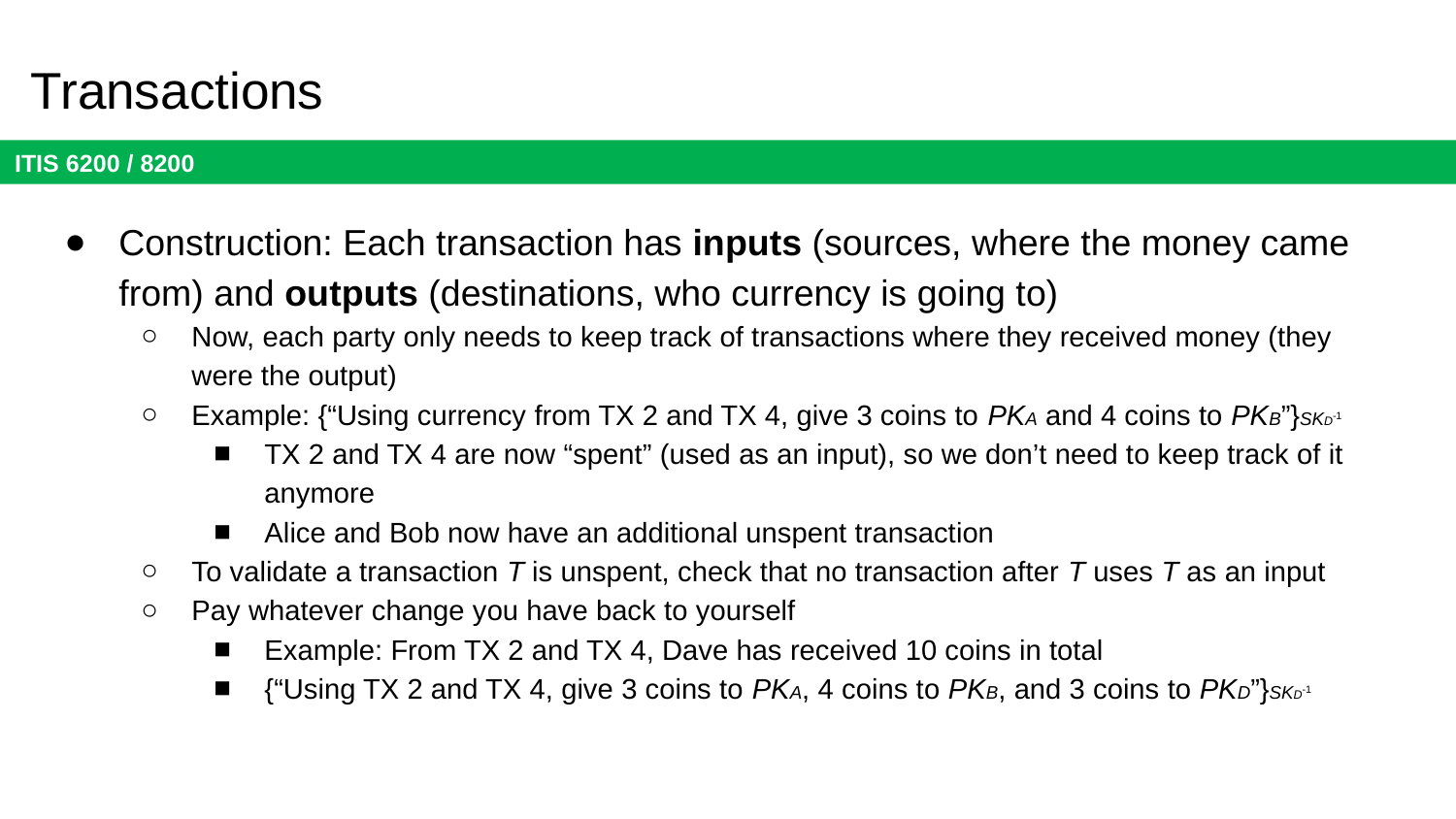

# Transactions
Construction: Each transaction has inputs (sources, where the money came from) and outputs (destinations, who currency is going to)
Now, each party only needs to keep track of transactions where they received money (they were the output)
Example: {“Using currency from TX 2 and TX 4, give 3 coins to PKA and 4 coins to PKB”}SKD-1
TX 2 and TX 4 are now “spent” (used as an input), so we don’t need to keep track of it anymore
Alice and Bob now have an additional unspent transaction
To validate a transaction T is unspent, check that no transaction after T uses T as an input
Pay whatever change you have back to yourself
Example: From TX 2 and TX 4, Dave has received 10 coins in total
{“Using TX 2 and TX 4, give 3 coins to PKA, 4 coins to PKB, and 3 coins to PKD”}SKD-1